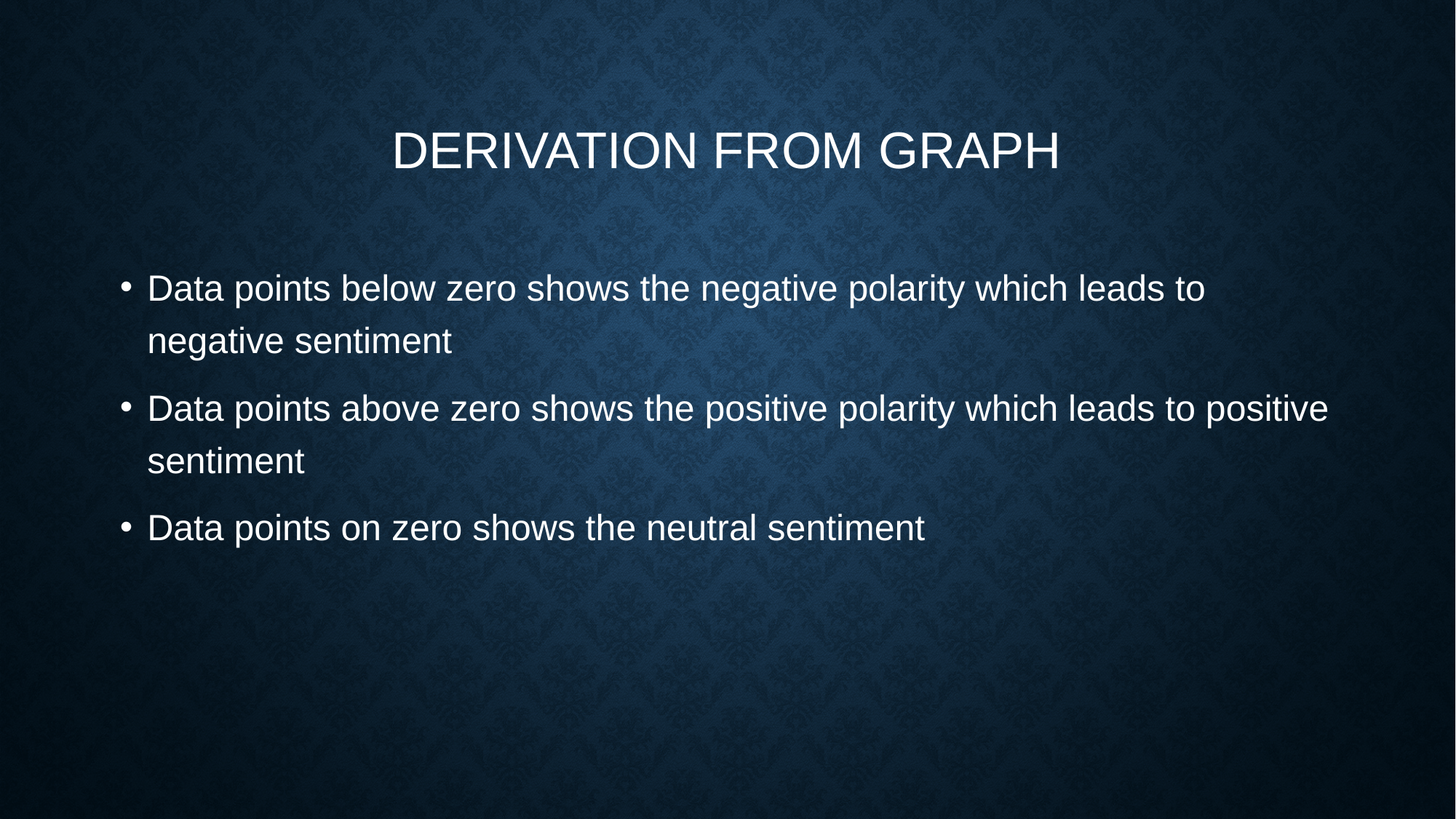

# Derivation from GRAPH
Data points below zero shows the negative polarity which leads to negative sentiment
Data points above zero shows the positive polarity which leads to positive sentiment
Data points on zero shows the neutral sentiment